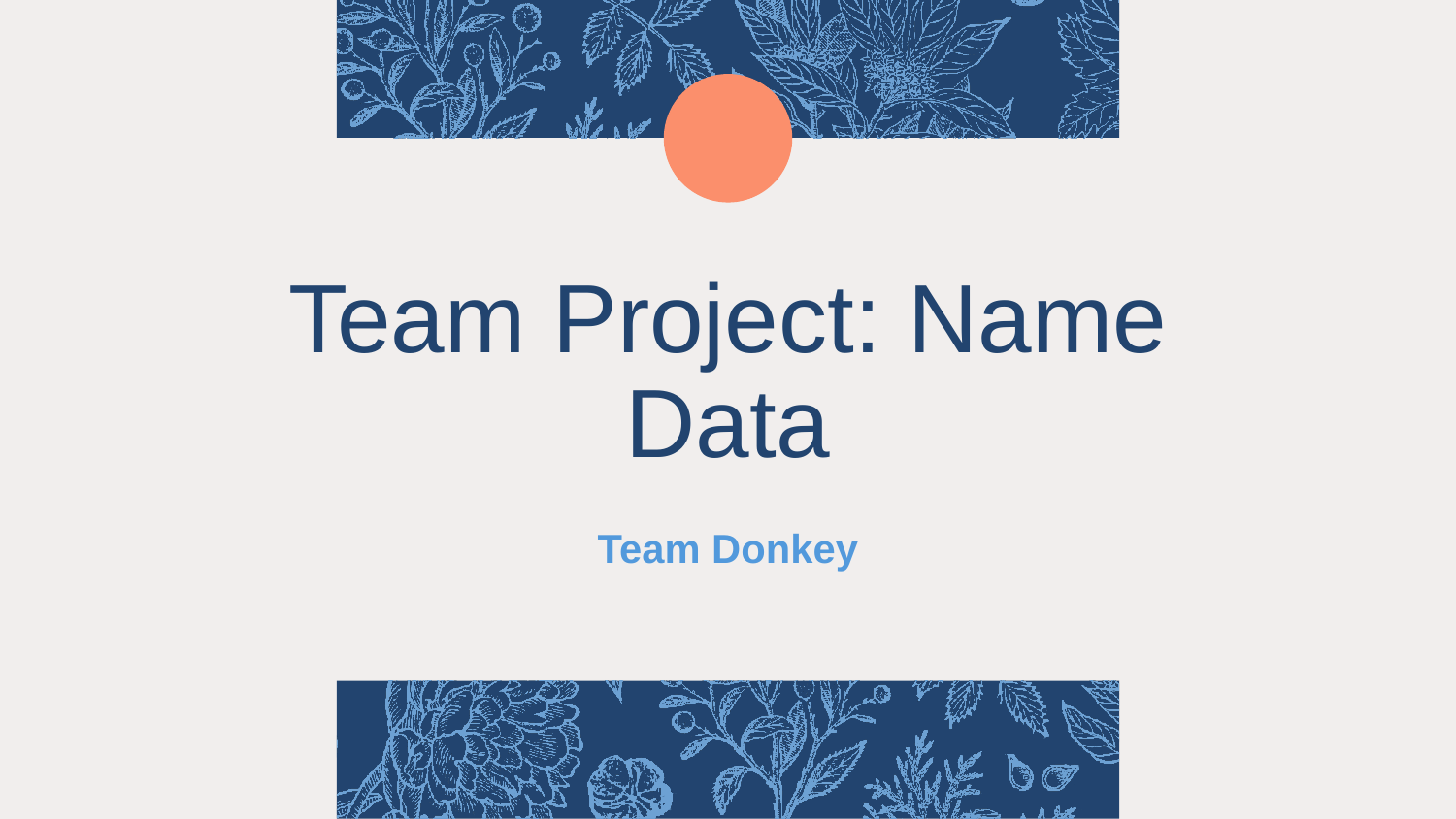

# Team Project: Name Data
Team Donkey